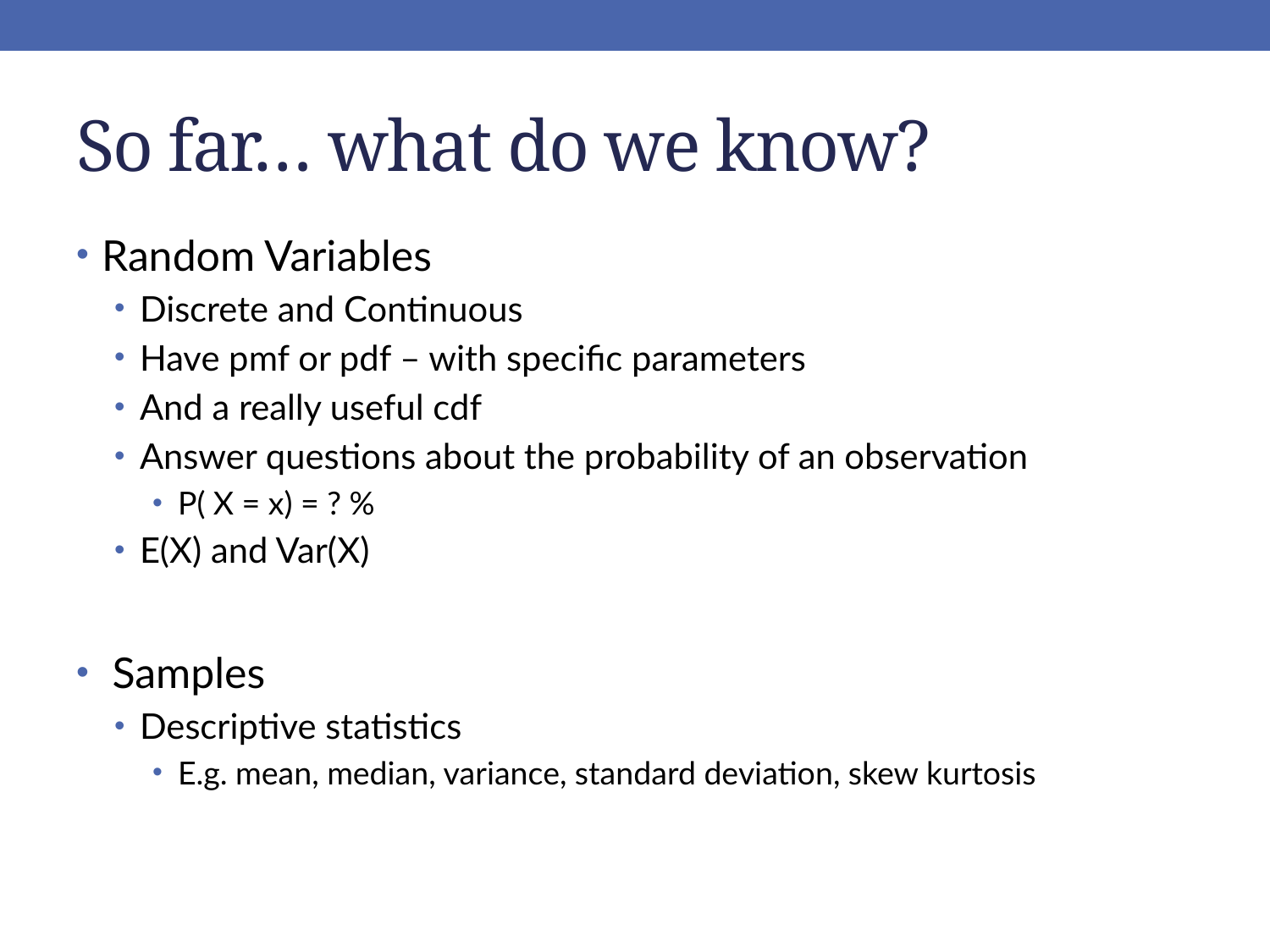

# So far… what do we know?
Random Variables
Discrete and Continuous
Have pmf or pdf – with specific parameters
And a really useful cdf
Answer questions about the probability of an observation
P( X = x) = ? %
E(X) and Var(X)

 Samples
Descriptive statistics
E.g. mean, median, variance, standard deviation, skew kurtosis